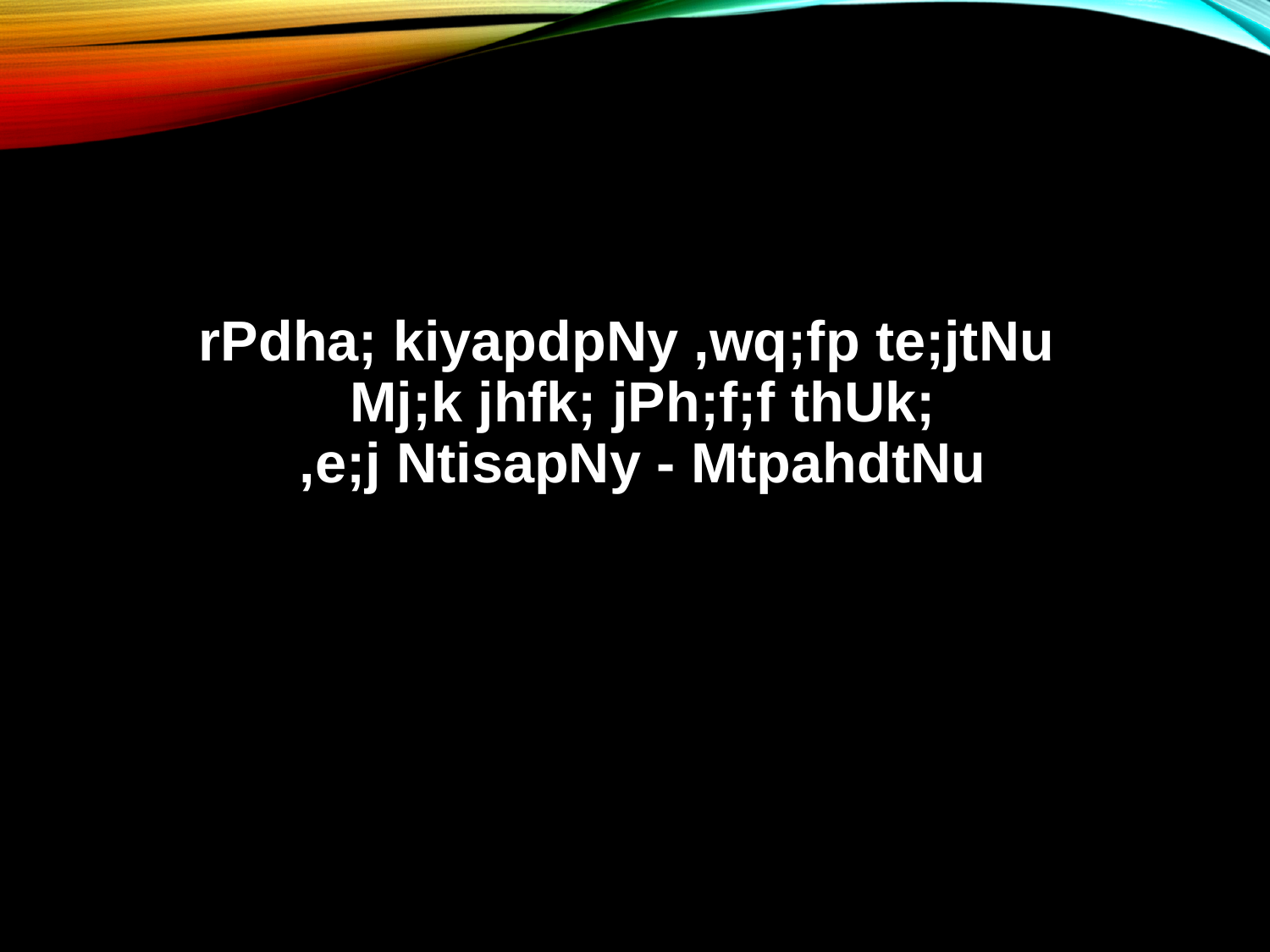

rPdha; kiyapdpNy ,wq;fp te;jtNu
Mj;k jhfk; jPh;f;f thUk;
,e;j NtisapNy - MtpahdtNu